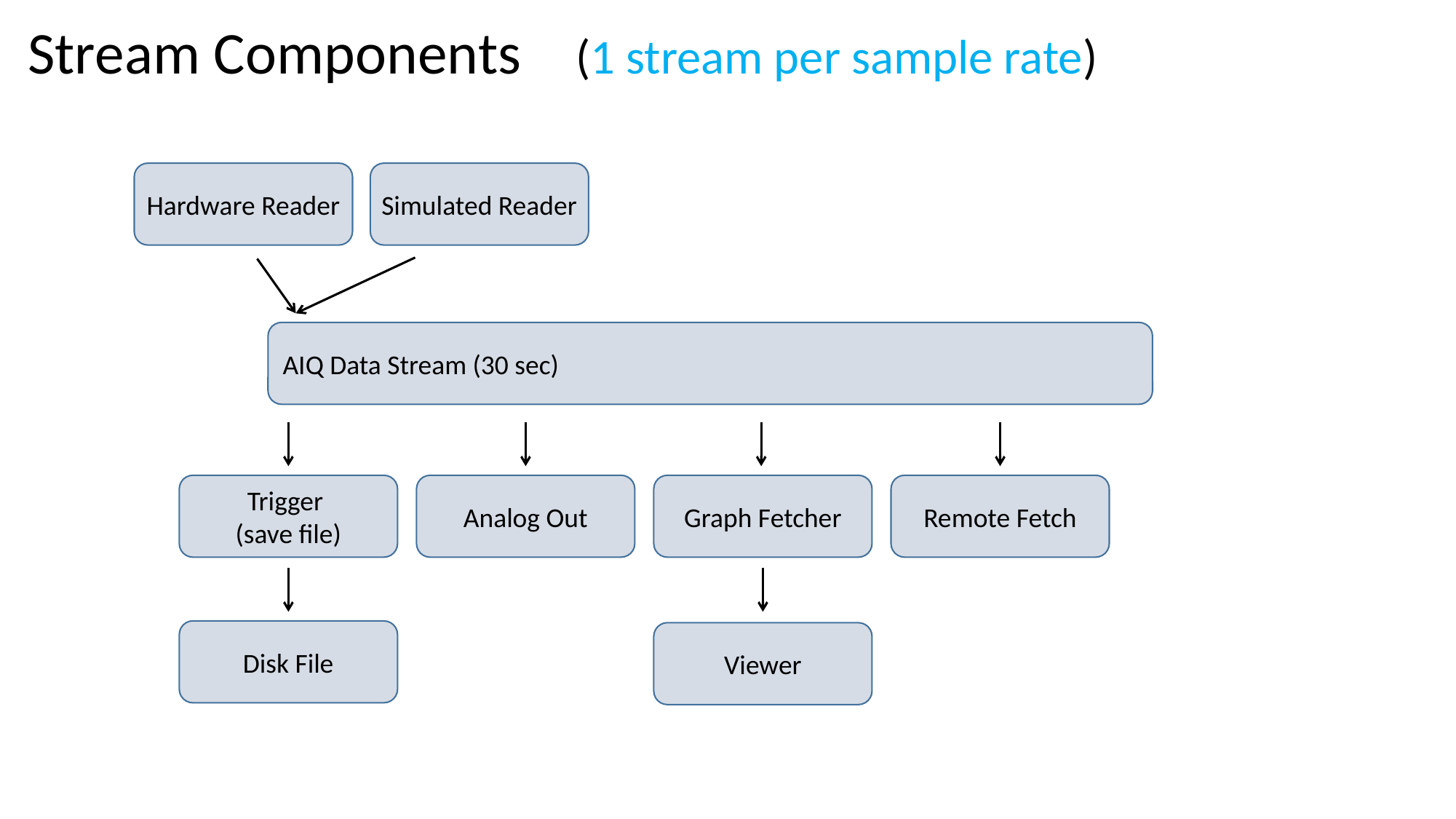

# Stream Components    (1 stream per sample rate)
Hardware Reader
Simulated Reader
AIQ Data Stream (30 sec)
Trigger
(save file)
Disk File
Analog Out
Graph Fetcher
Viewer
Remote Fetch